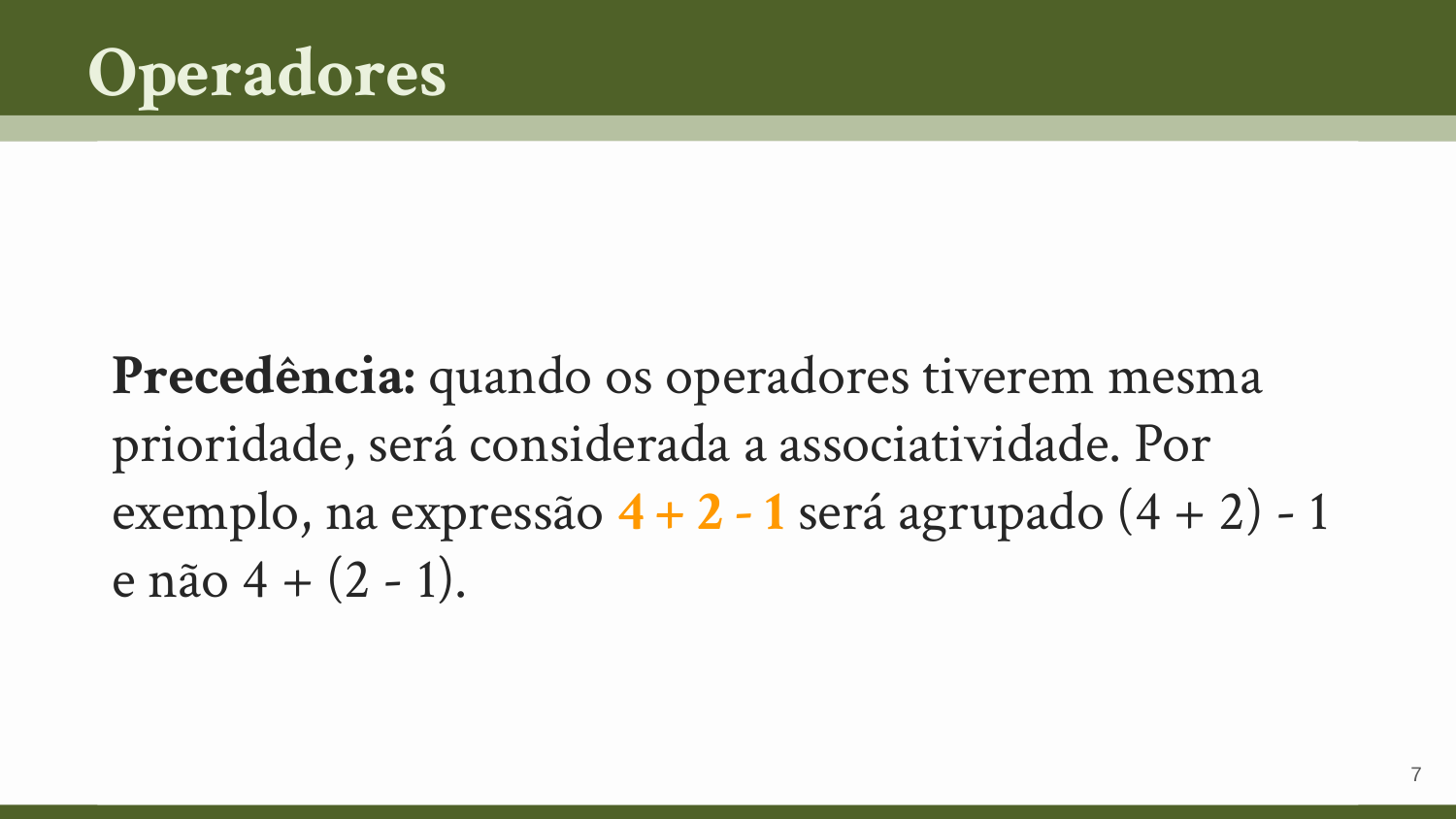

Operadores

Precedência: quando os operadores tiverem mesma prioridade, será considerada a associatividade. Por exemplo, na expressão 4 + 2 - 1 será agrupado (4 + 2) - 1 e não 4 + (2 - 1).

7